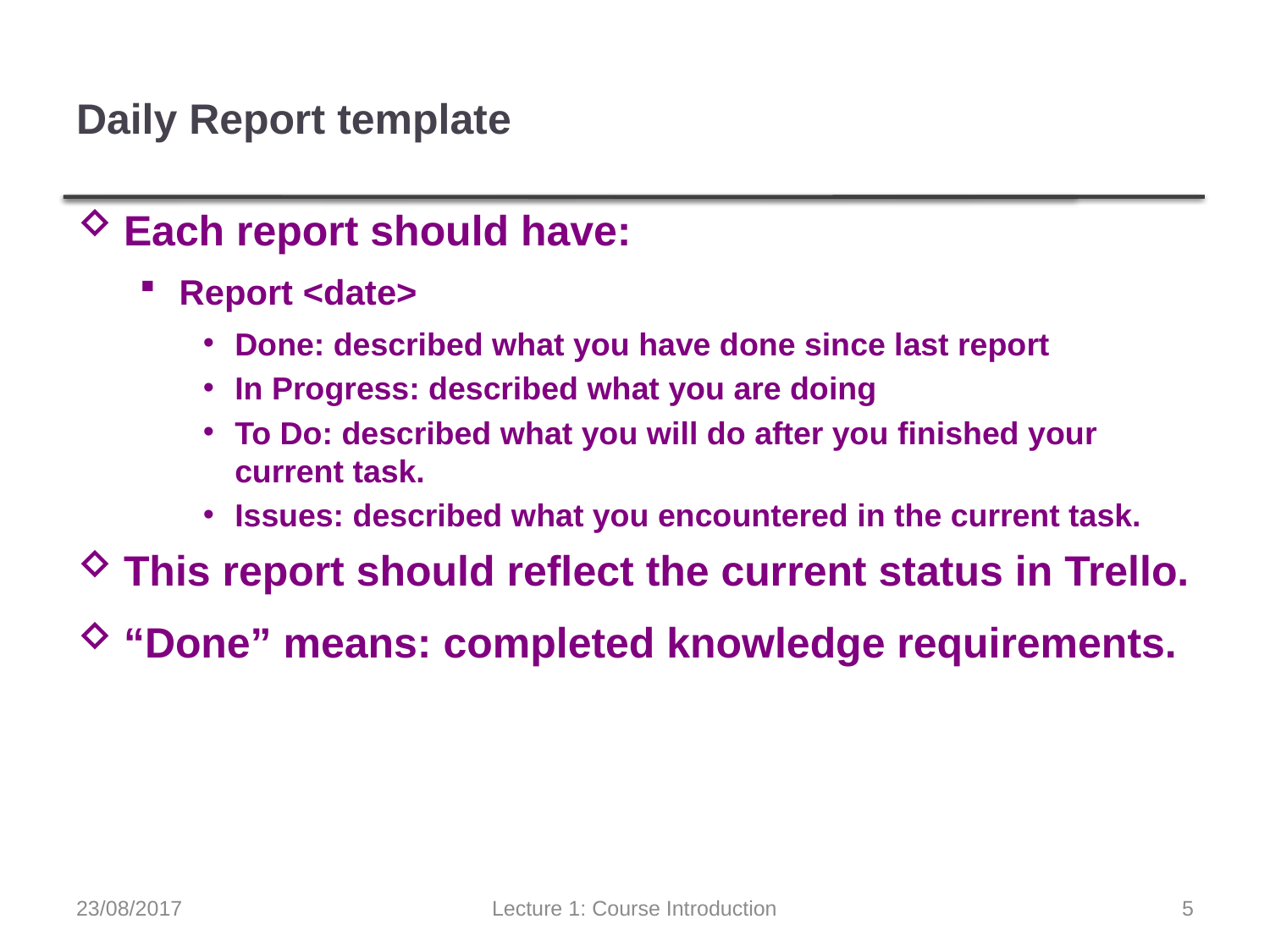

# Daily Report template
Each report should have:
Report <date>
Done: described what you have done since last report
In Progress: described what you are doing
To Do: described what you will do after you finished your current task.
Issues: described what you encountered in the current task.
This report should reflect the current status in Trello.
“Done” means: completed knowledge requirements.

23/08/2017
Lecture 1: Course Introduction
5